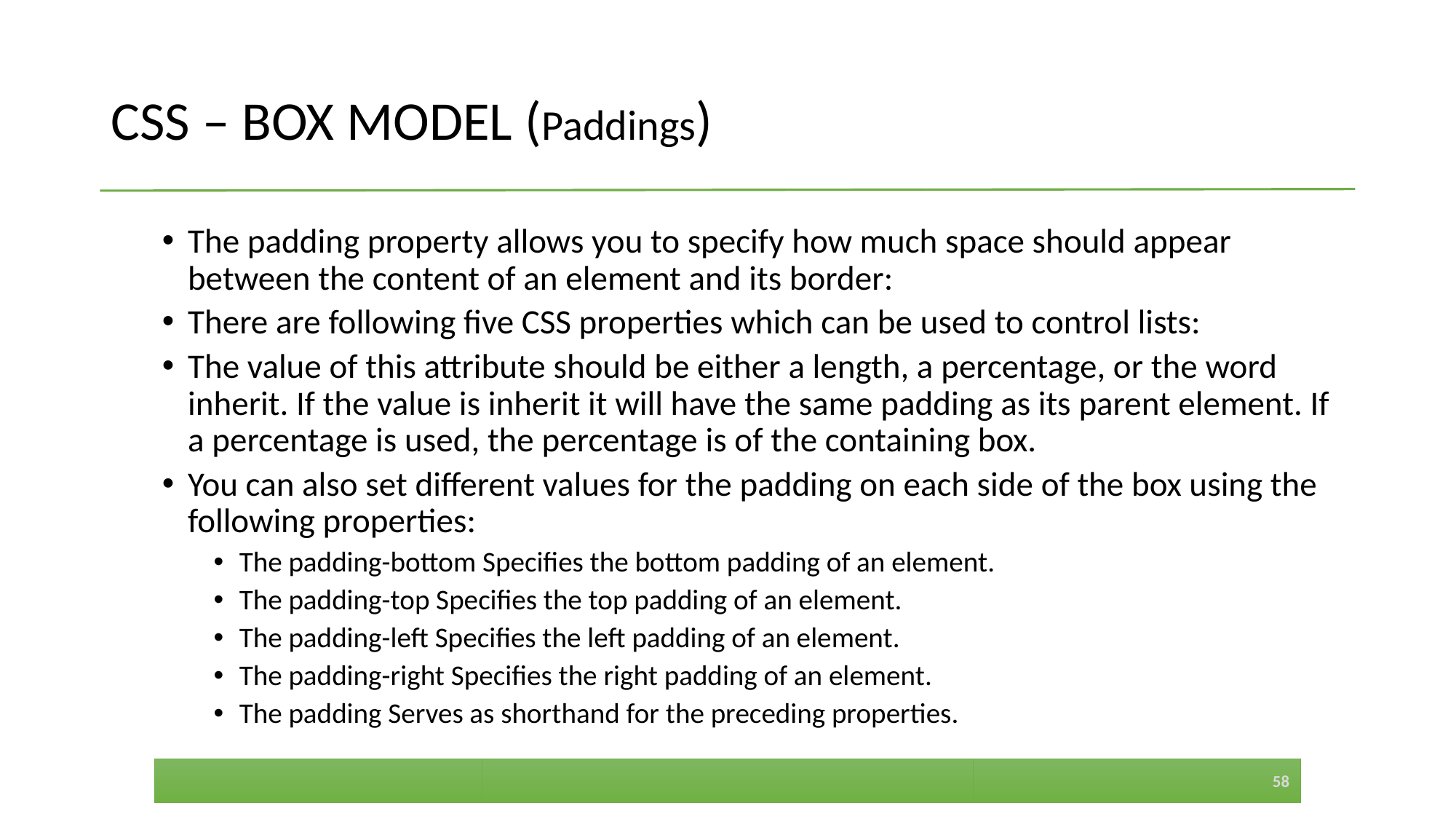

# CSS – BOX MODEL (Paddings)
The padding property allows you to specify how much space should appear between the content of an element and its border:
There are following five CSS properties which can be used to control lists:
The value of this attribute should be either a length, a percentage, or the word inherit. If the value is inherit it will have the same padding as its parent element. If a percentage is used, the percentage is of the containing box.
You can also set different values for the padding on each side of the box using the following properties:
The padding-bottom Specifies the bottom padding of an element.
The padding-top Specifies the top padding of an element.
The padding-left Specifies the left padding of an element.
The padding-right Specifies the right padding of an element.
The padding Serves as shorthand for the preceding properties.

58